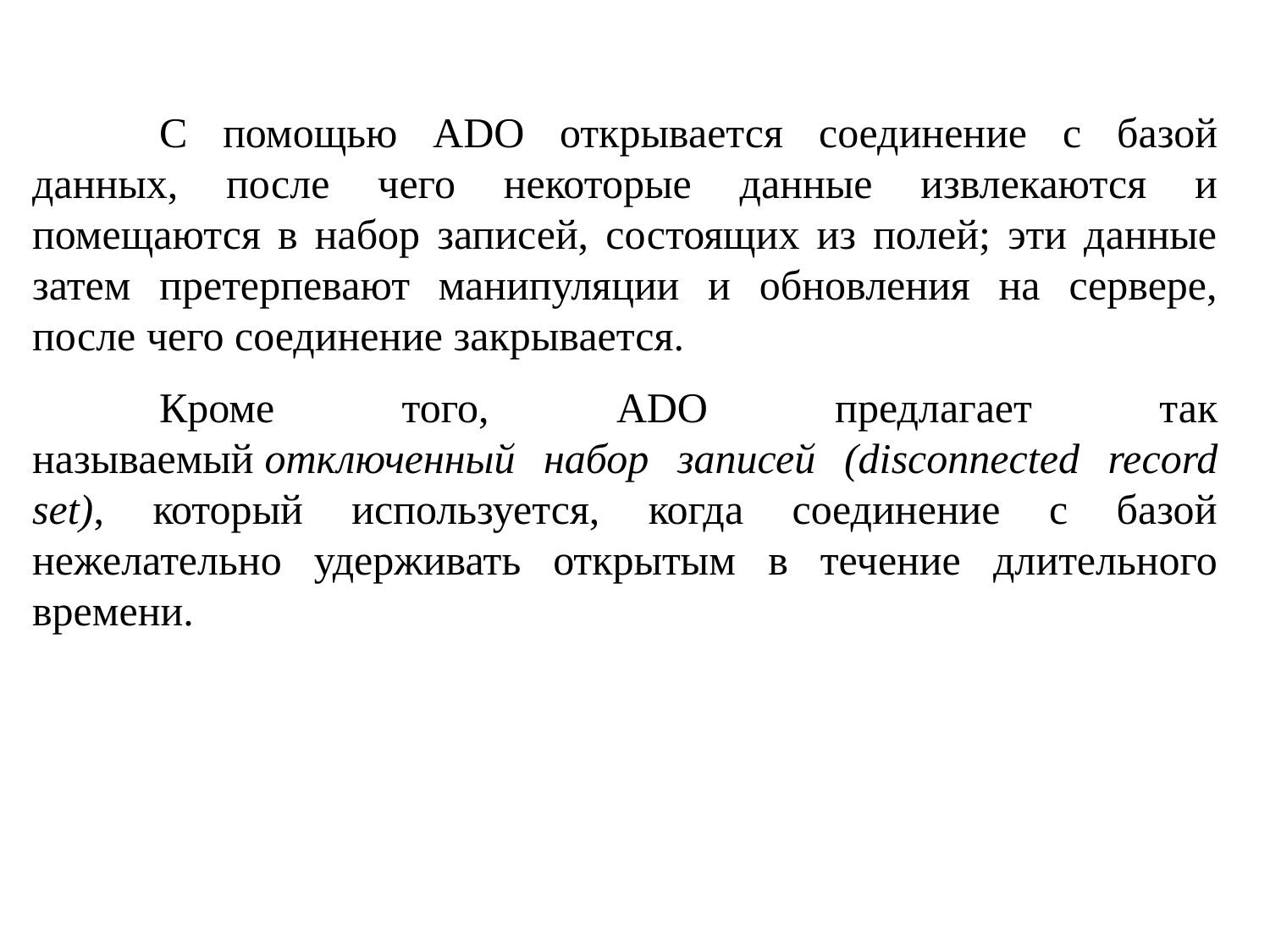

С помощью ADO открывается соединение с базой данных, после чего некоторые данные извлекаются и помещаются в набор записей, состоящих из полей; эти данные затем претерпевают манипуляции и обновления на сервере, после чего соединение закрывается.
	Кроме того, ADO предлагает так называемый отключенный набор записей (disconnected record set), который используется, когда соединение с базой нежелательно удерживать открытым в течение длительного времени.